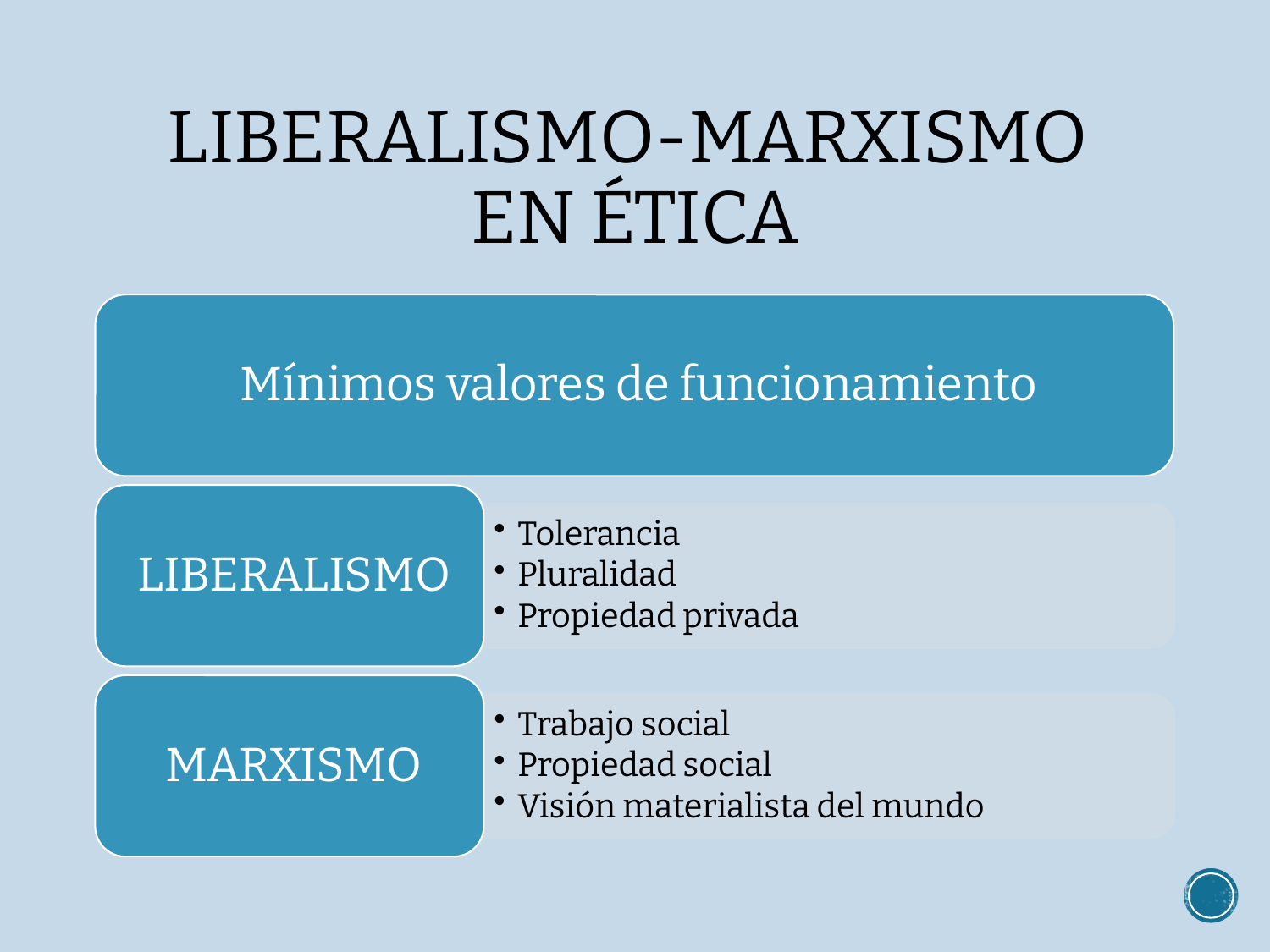

# LIBERALISMO-MARXISMO en Ética
Mínimos valores de funcionamiento
Tolerancia
Pluralidad
Propiedad privada
LIBERALISMO
Trabajo social
Propiedad social
Visión materialista del mundo
MARXISMO